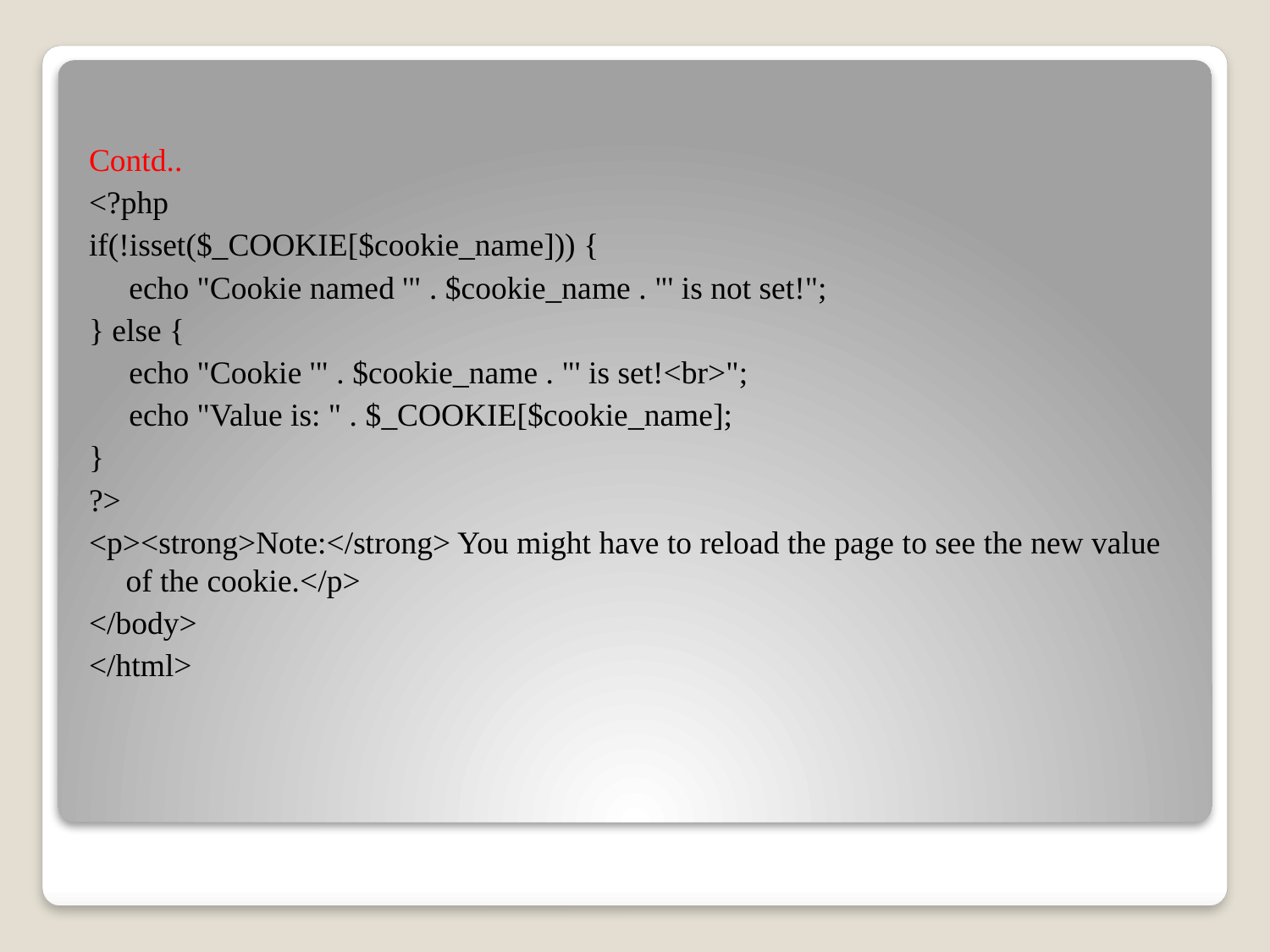

Contd..
<?php
if(!isset($_COOKIE[$cookie_name])) {
     echo "Cookie named '" . $cookie_name . "' is not set!";
} else {
     echo "Cookie '" . $cookie_name . "' is set!<br>";
     echo "Value is: " . $_COOKIE[$cookie_name];
}
?>
<p><strong>Note:</strong> You might have to reload the page to see the new value of the cookie.</p>
</body>
</html>